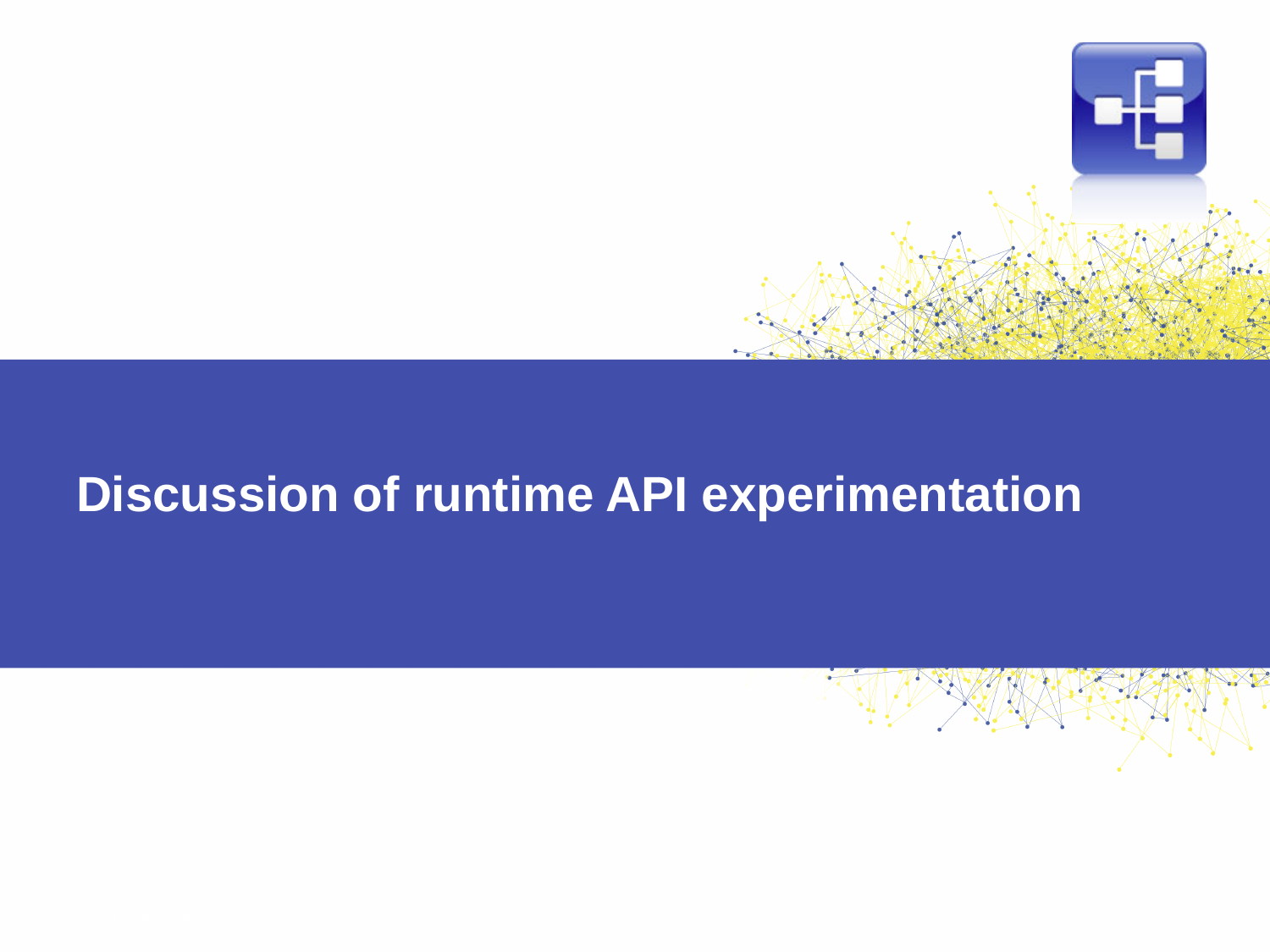

# Discussion of runtime API experimentation

7